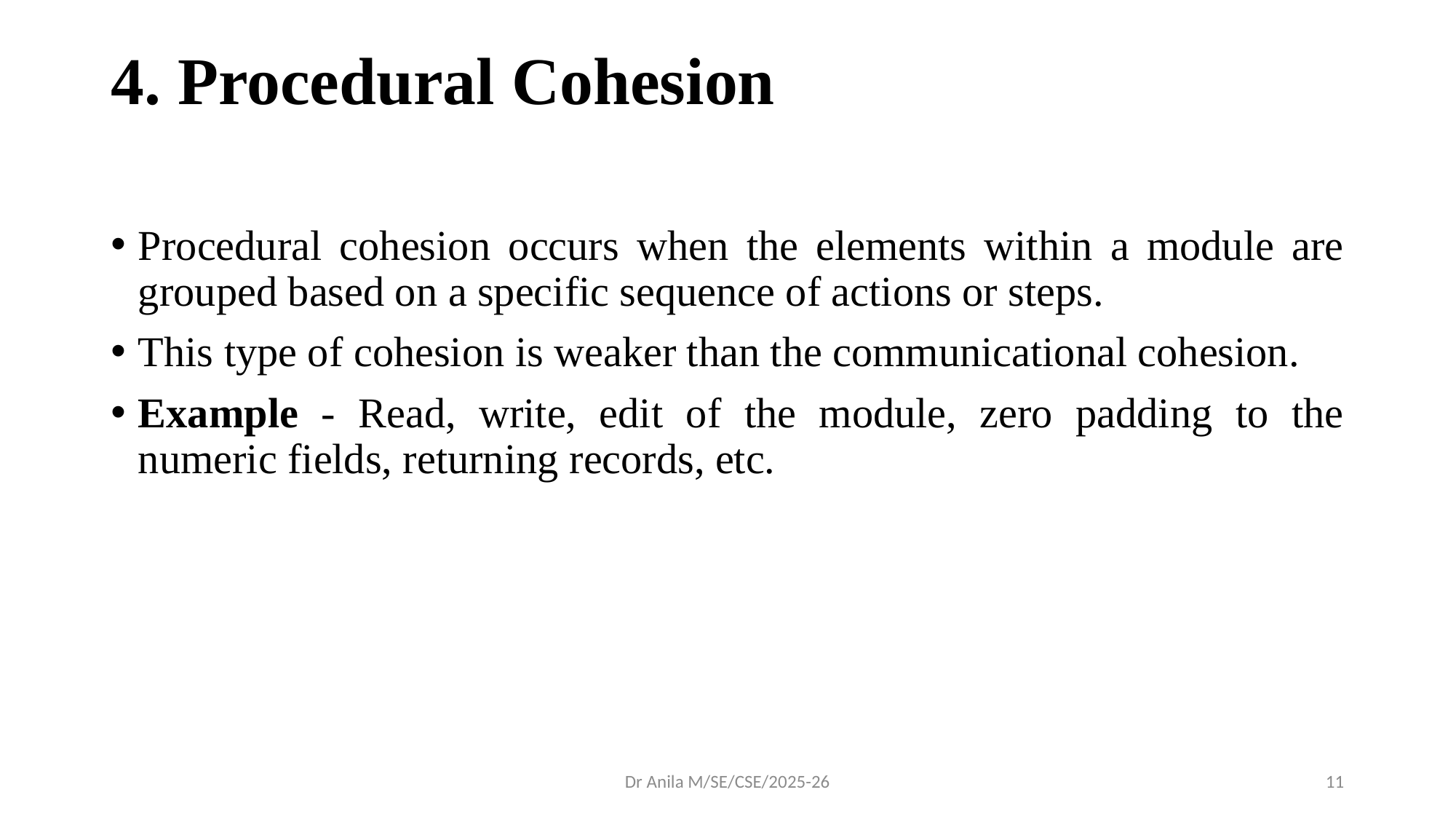

# 4. Procedural Cohesion
Procedural cohesion occurs when the elements within a module are grouped based on a specific sequence of actions or steps.
This type of cohesion is weaker than the communicational cohesion.
Example - Read, write, edit of the module, zero padding to the numeric fields, returning records, etc.

Dr Anila M/SE/CSE/2025-26
11